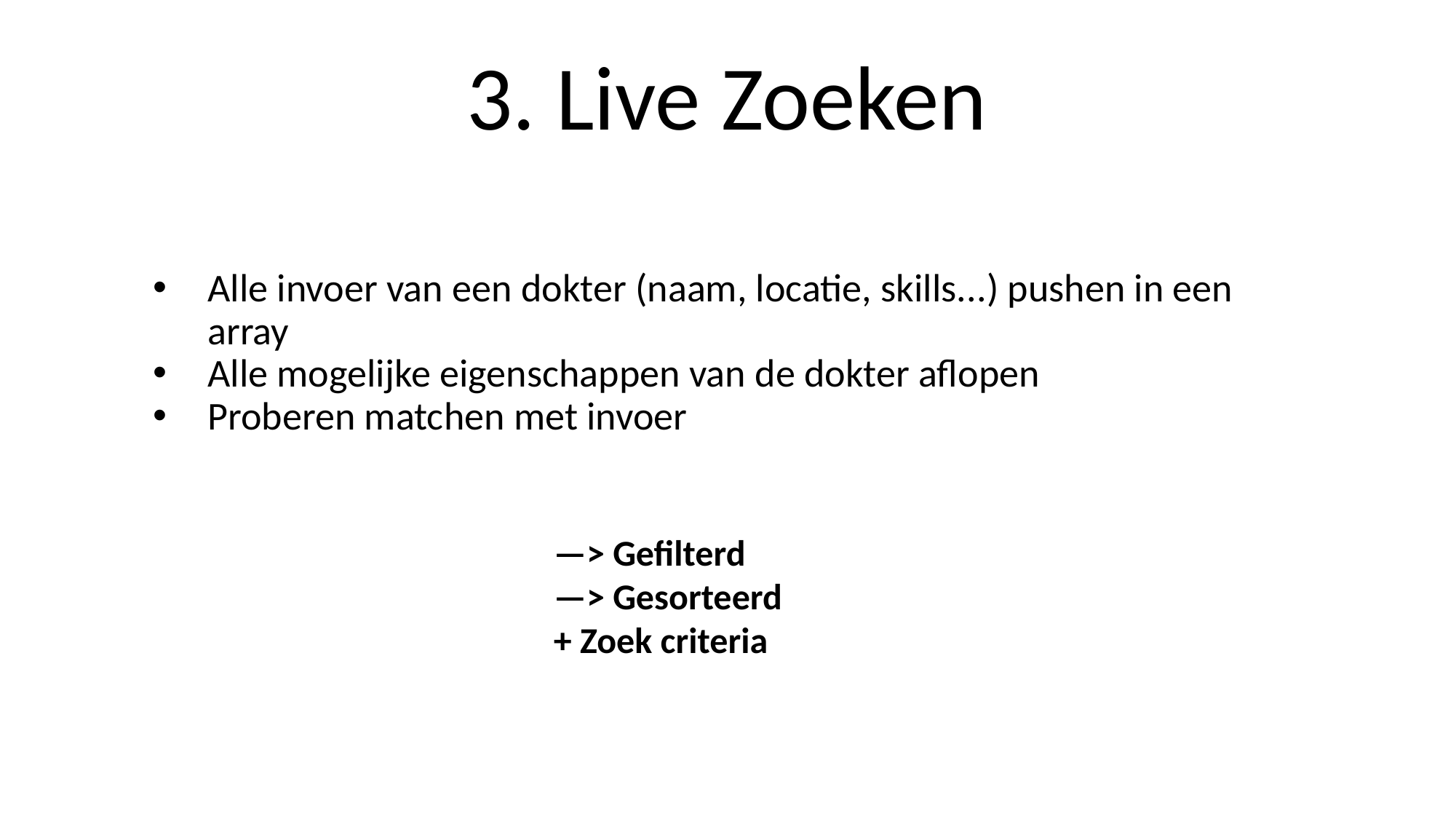

3. Live Zoeken
Alle invoer van een dokter (naam, locatie, skills...) pushen in een array
Alle mogelijke eigenschappen van de dokter aflopen
Proberen matchen met invoer

—> Gefilterd
—> Gesorteerd
+ Zoek criteria